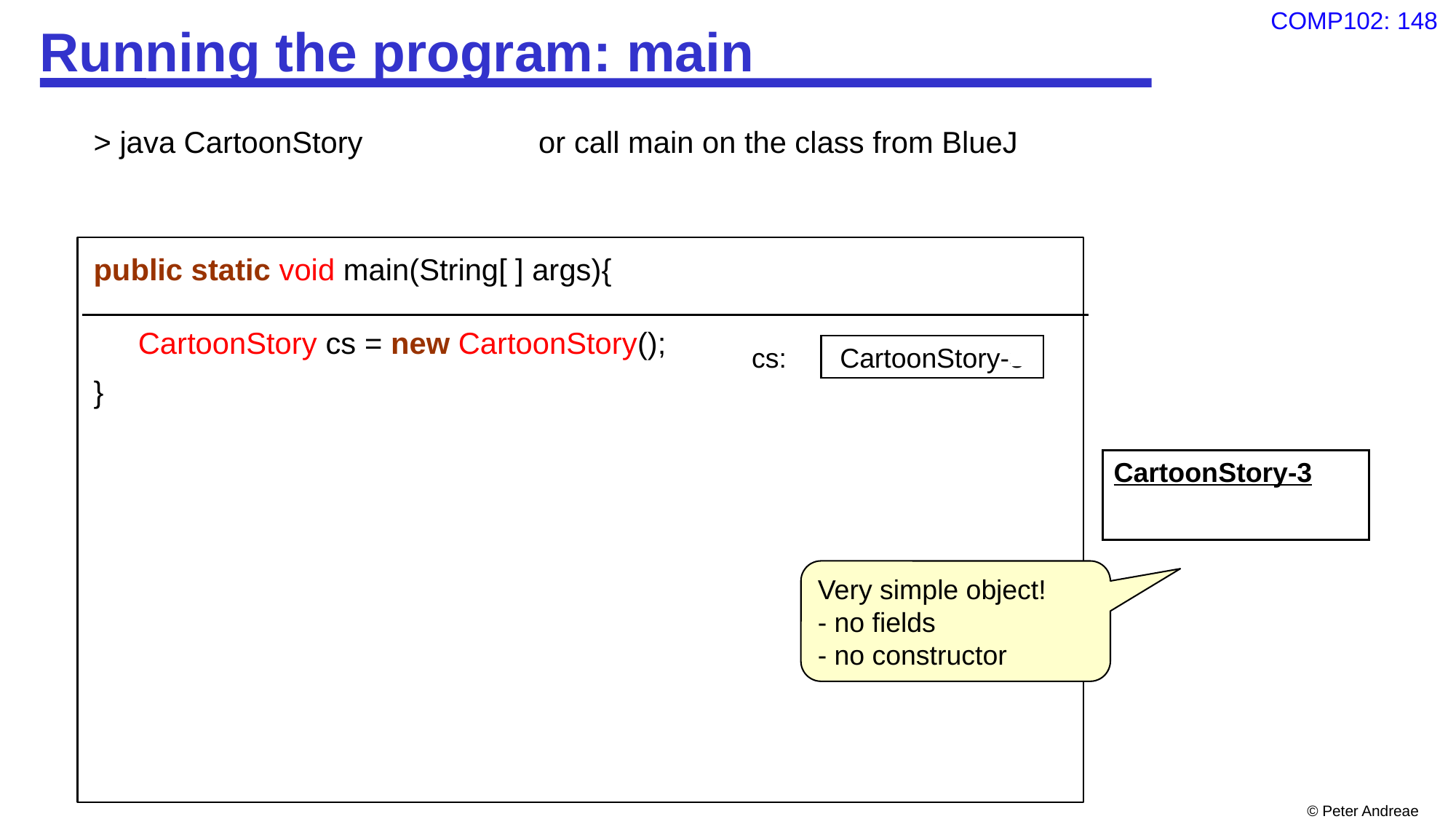

# Running the program: main
> java CartoonStory                     or call main on the class from BlueJ

public static void main(String[ ] args){

CartoonStory cs = new CartoonStory();
}

cs:       CartoonStory-3

CartoonStory-3

Very simple object!
- no fields
- no constructor